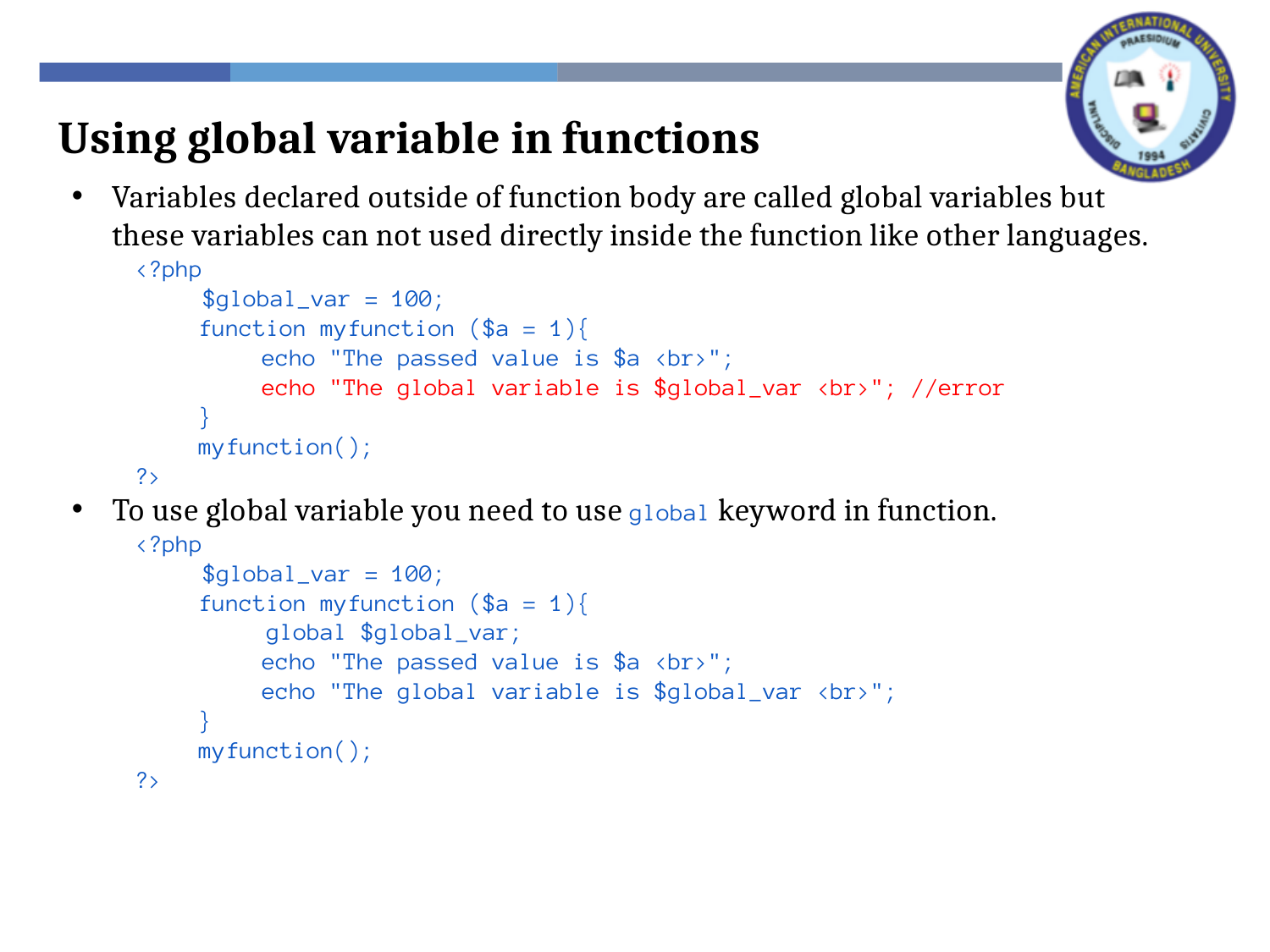

Using global variable in functions
Variables declared outside of function body are called global variables but these variables can not used directly inside the function like other languages.
<?php
     $global_var = 100;
function myfunction ($a = 1){
echo "The passed value is $a <br>";
echo "The global variable is $global_var <br>"; //error
}
myfunction();
?>
To use global variable you need to use global keyword in function.
<?php
     $global_var = 100;
function myfunction ($a = 1){
     global $global_var;
echo "The passed value is $a <br>";
echo "The global variable is $global_var <br>";
}
myfunction();
?>